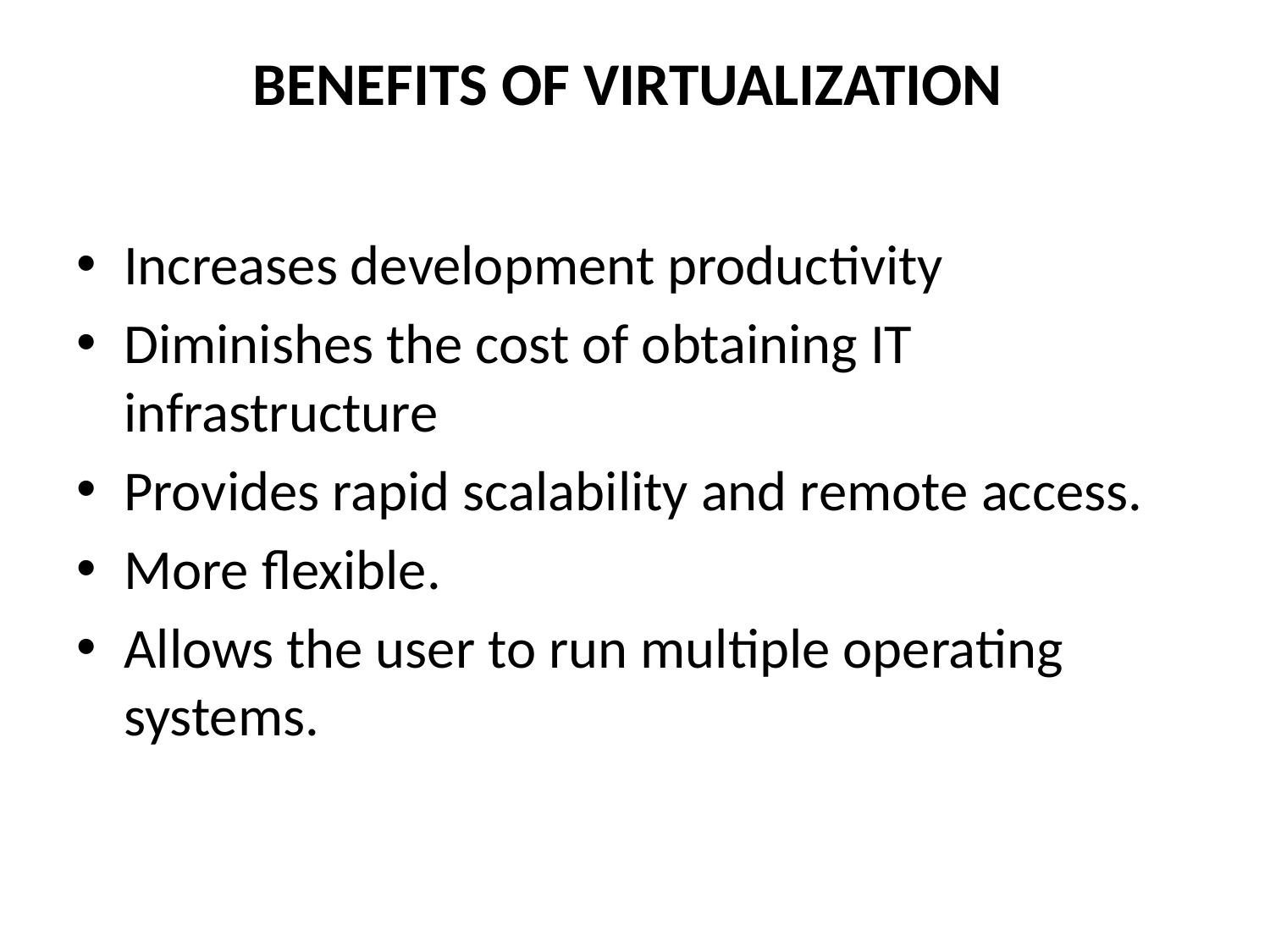

# BENEFITS OF VIRTUALIZATION
Increases development productivity
Diminishes the cost of obtaining IT infrastructure
Provides rapid scalability and remote access.
More flexible.
Allows the user to run multiple operating systems.